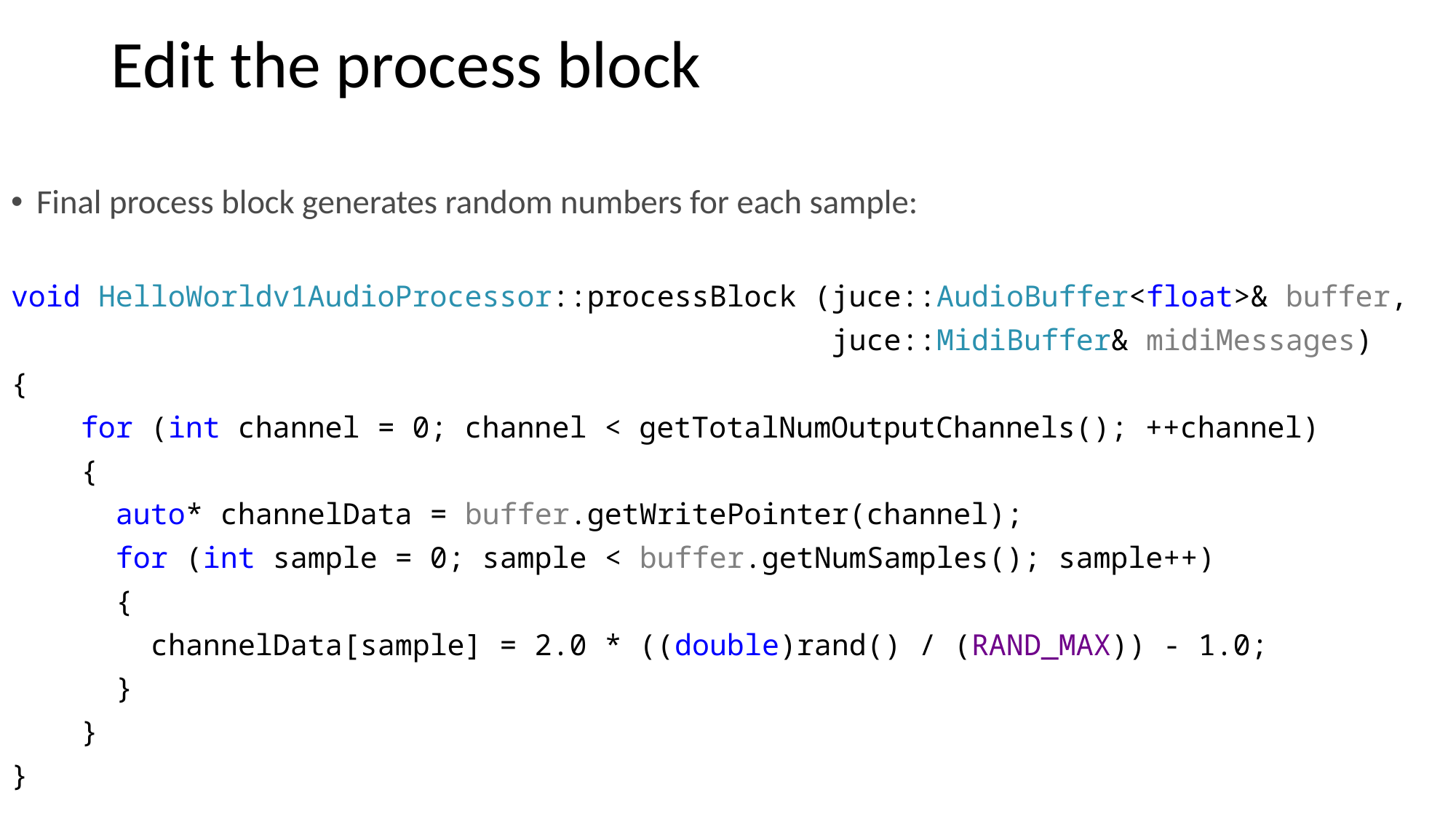

# Edit the process block
Final process block generates random numbers for each sample:

void HelloWorldv1AudioProcessor::processBlock (juce::AudioBuffer<float>& buffer,
                                               juce::MidiBuffer& midiMessages)
{
    for (int channel = 0; channel < getTotalNumOutputChannels(); ++channel)
    {
      auto* channelData = buffer.getWritePointer(channel);
      for (int sample = 0; sample < buffer.getNumSamples(); sample++)
      {
        channelData[sample] = 2.0 * ((double)rand() / (RAND_MAX)) - 1.0;
      }
    }
}